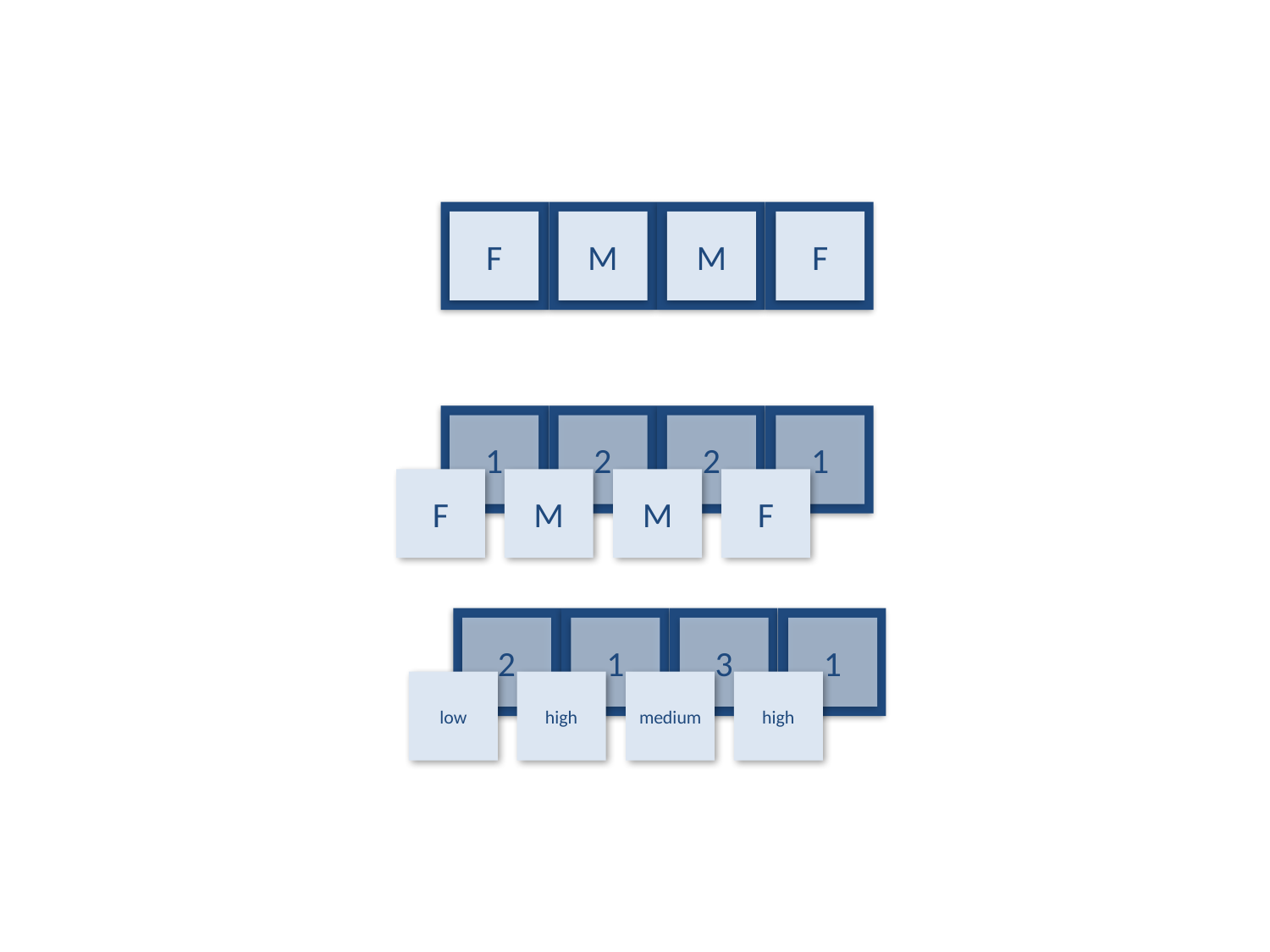

F

M

M

F

1

2

2

1
F
M
M
F

2

1

3

1
low
high
medium
high